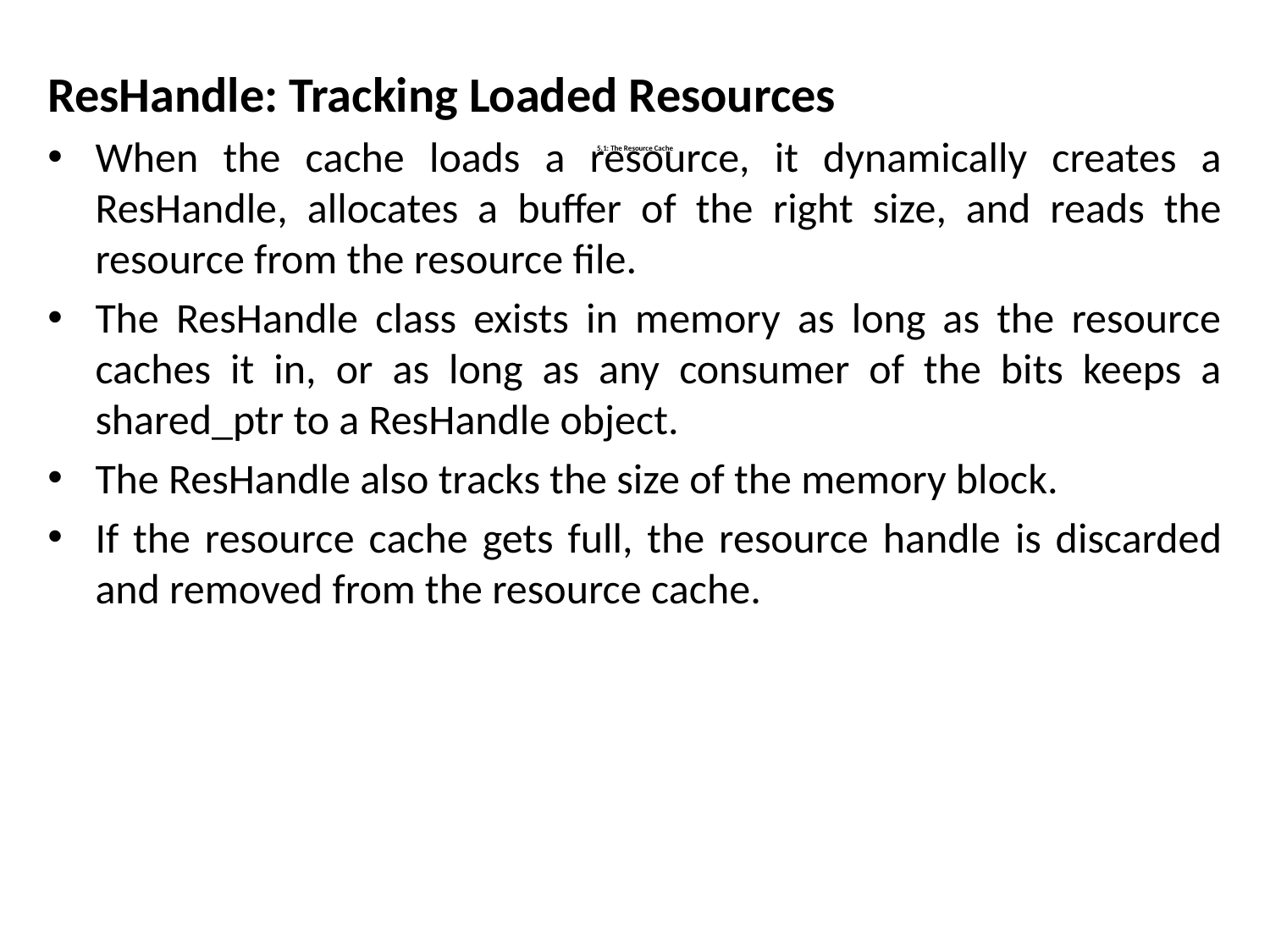

ResHandle: Tracking Loaded Resources
When the cache loads a resource, it dynamically creates a ResHandle, allocates a buffer of the right size, and reads the resource from the resource file.
The ResHandle class exists in memory as long as the resource caches it in, or as long as any consumer of the bits keeps a shared_ptr to a ResHandle object.
The ResHandle also tracks the size of the memory block.
If the resource cache gets full, the resource handle is discarded and removed from the resource cache.
# 5.1: The Resource Cache